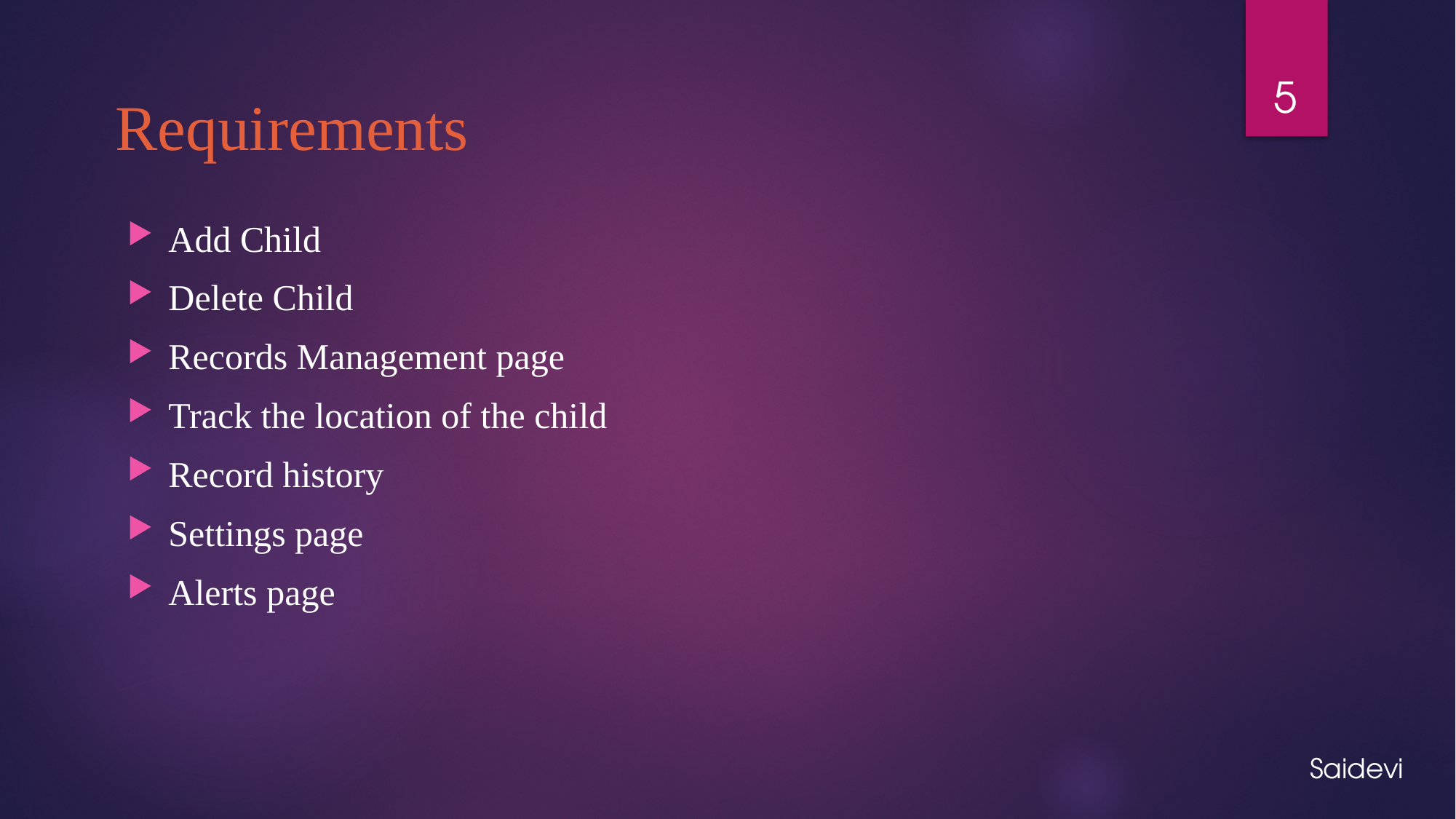

5
# Requirements
Add Child
Delete Child
Records Management page
Track the location of the child
Record history
Settings page
Alerts page
Saidevi